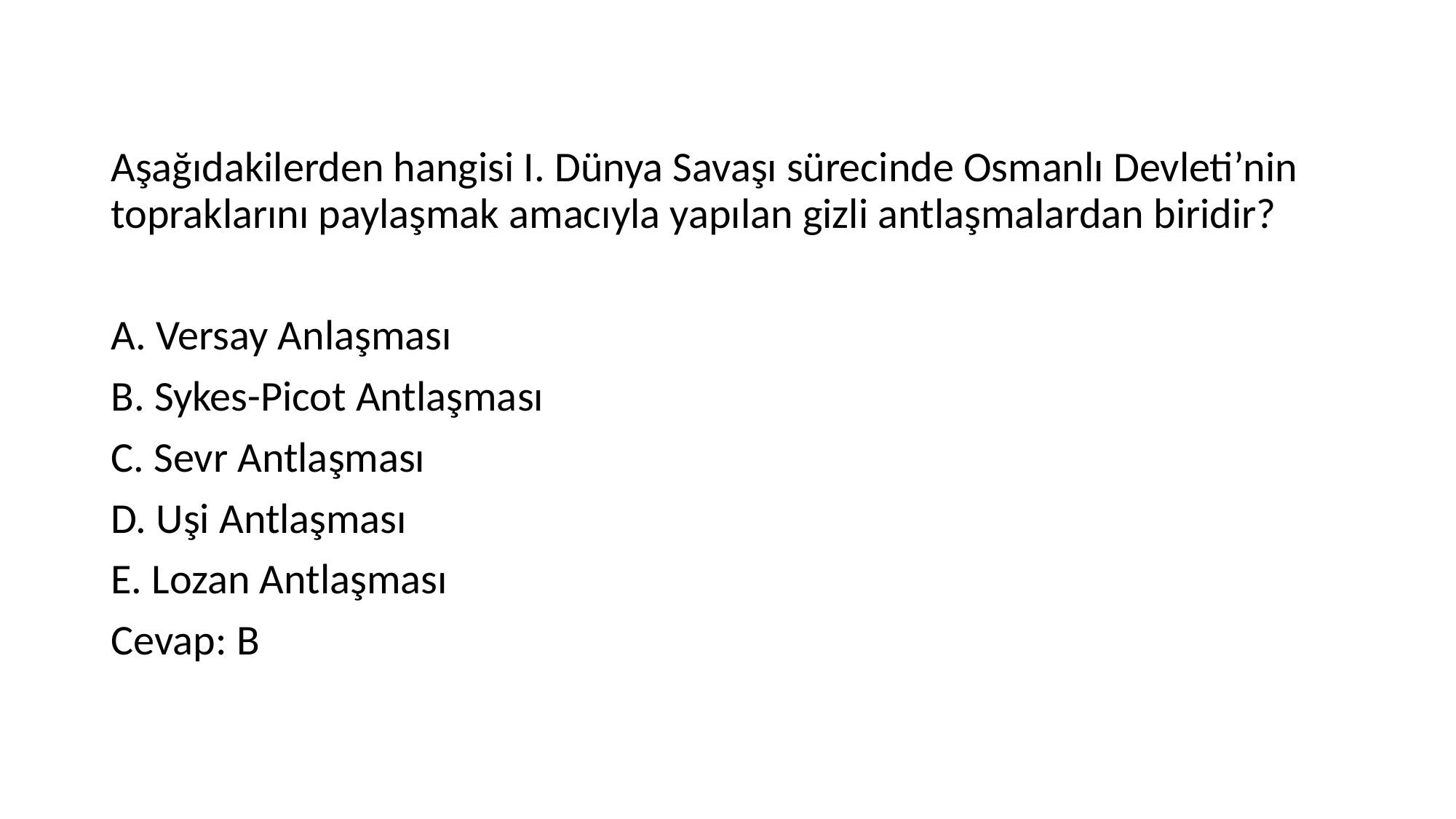

#
Aşağıdakilerden hangisi I. Dünya Savaşı sürecinde Osmanlı Devleti’nin topraklarını paylaşmak amacıyla yapılan gizli antlaşmalardan biridir?

A. Versay Anlaşması
B. Sykes-Picot Antlaşması
C. Sevr Antlaşması
D. Uşi Antlaşması
E. Lozan Antlaşması
Cevap: B